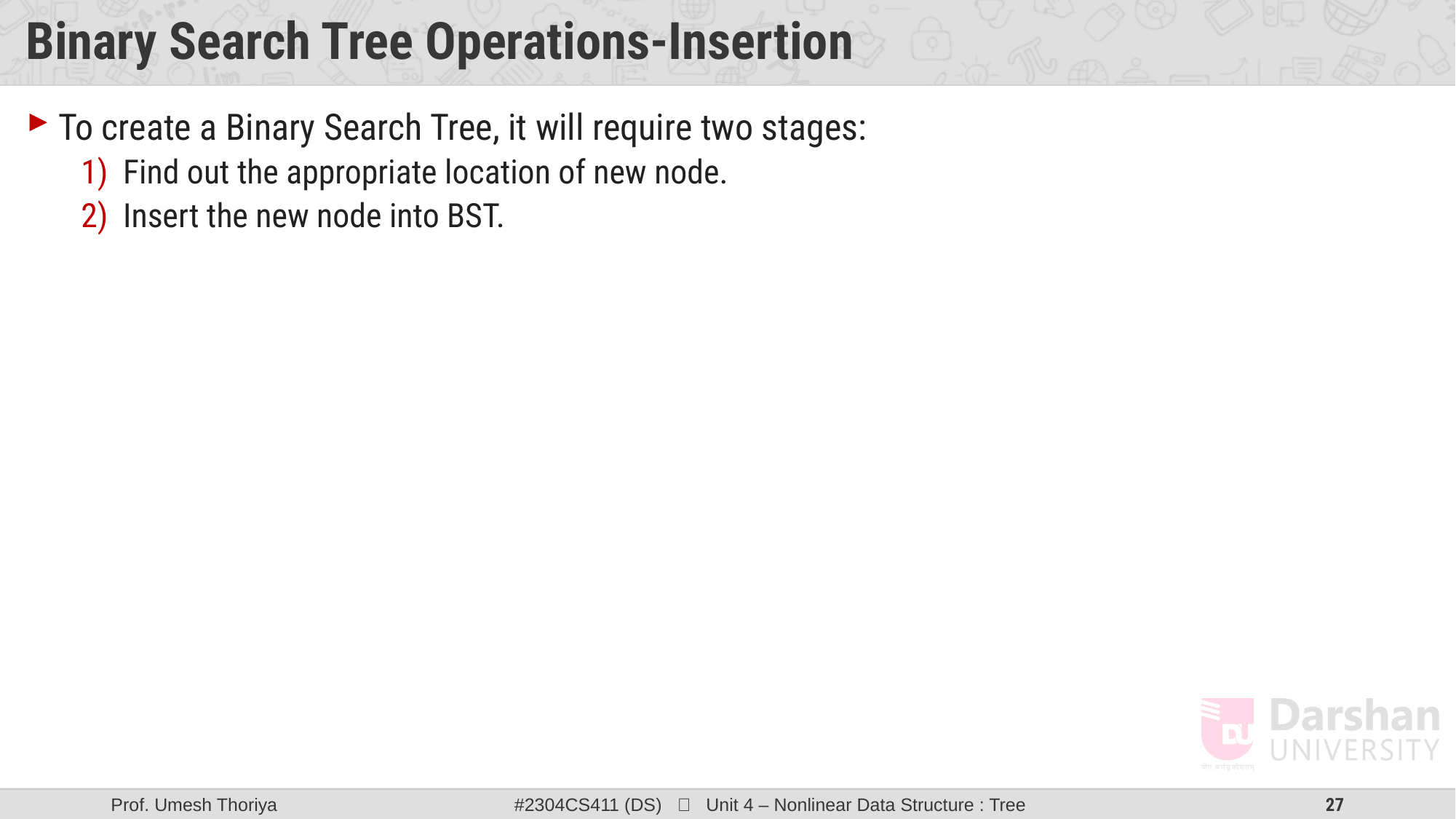

# Binary Search Tree Operations-Insertion
To create a Binary Search Tree, it will require two stages:
Find out the appropriate location of new node.
Insert the new node into BST.